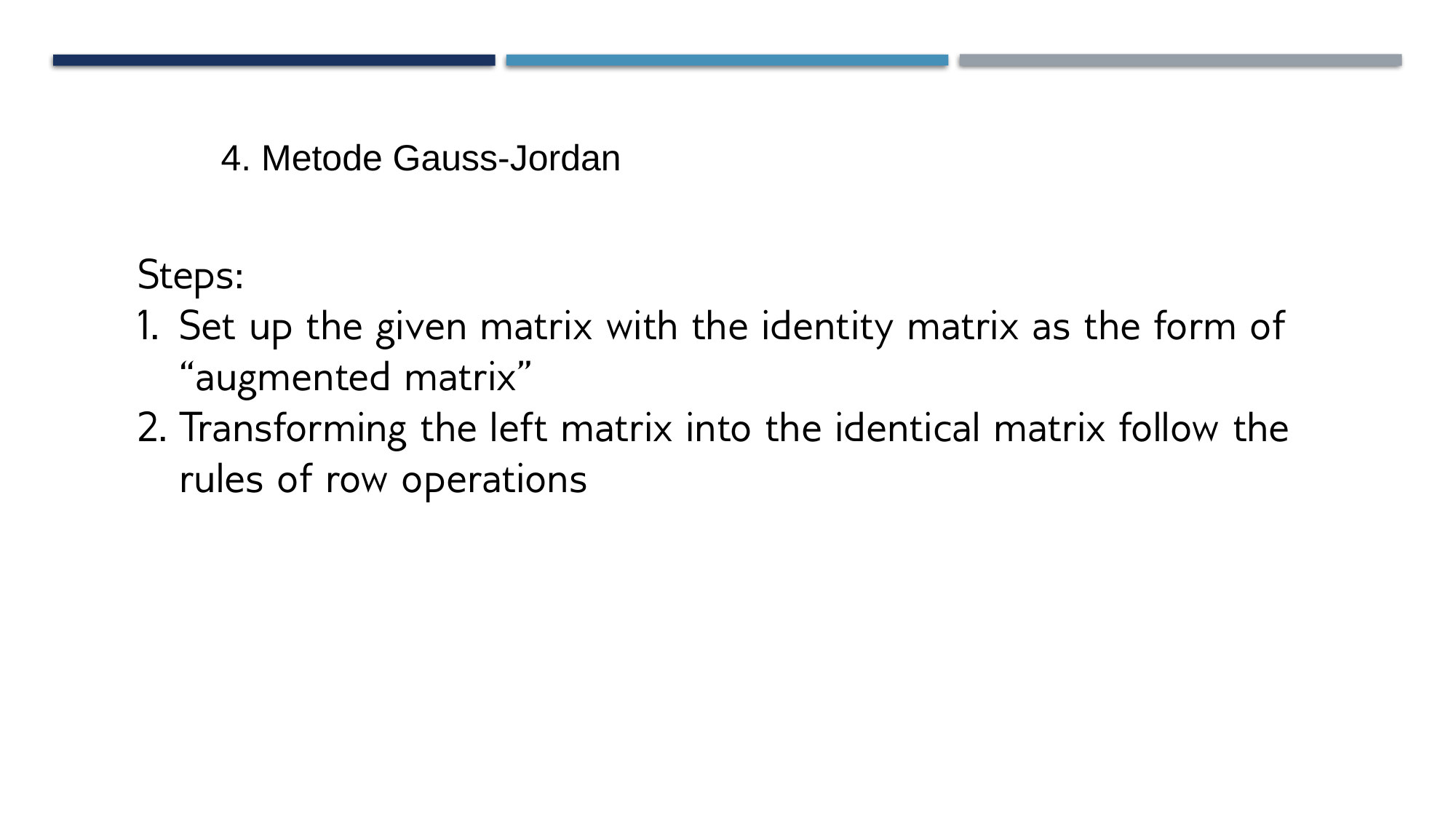

4. Metode Gauss-Jordan
Steps:
Set up the given matrix with the identity matrix as the form of  “augmented matrix”
Transforming the left matrix into the identical matrix follow the rules of row operations